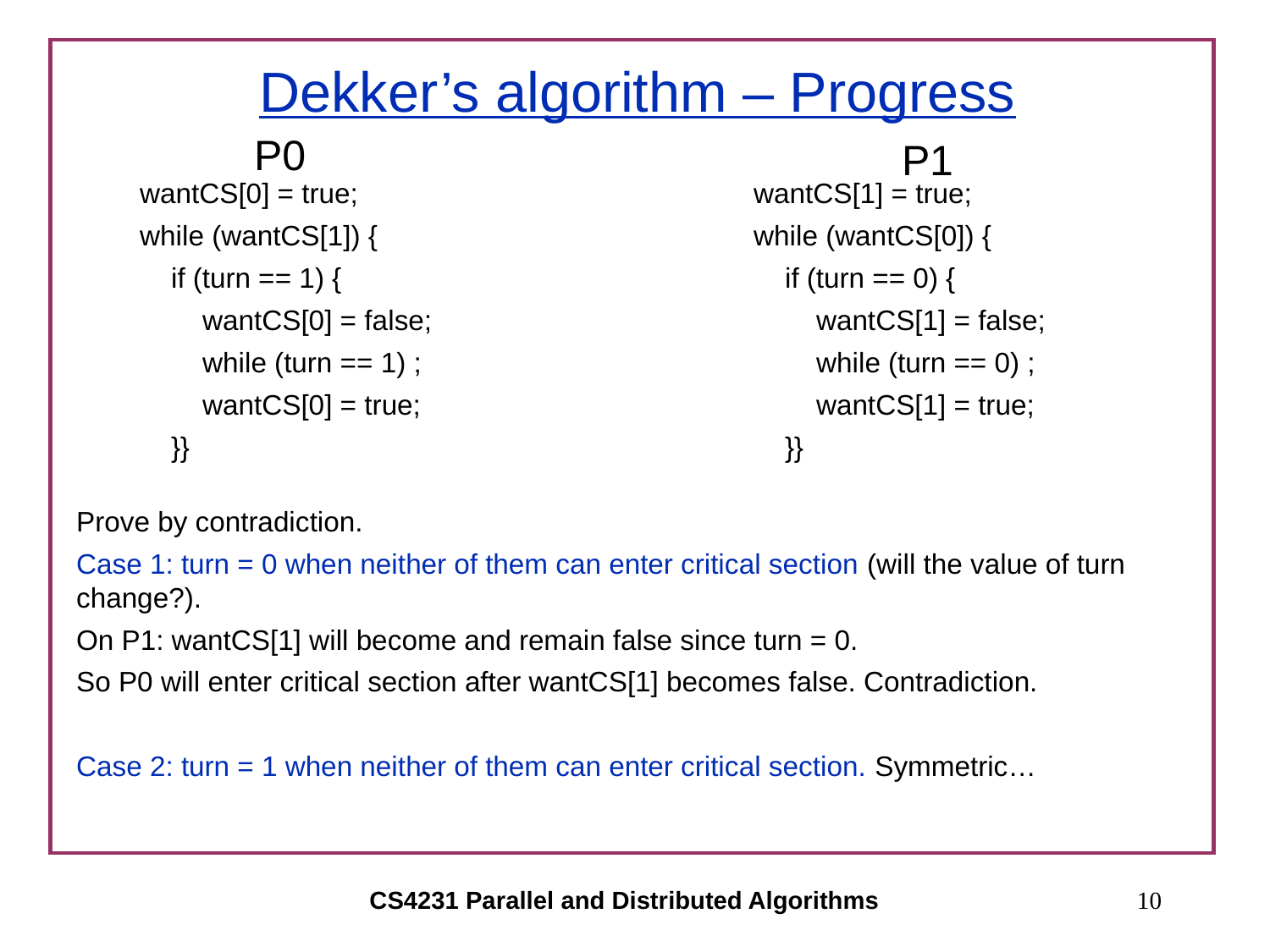

# Dekker’s algorithm – Progress
P0
P1
wantCS[0] = true;
while (wantCS[1]) {
    if (turn == 1) {
        wantCS[0] = false;
        while (turn == 1) ;
        wantCS[0] = true;
    }}
wantCS[1] = true;
while (wantCS[0]) {
    if (turn == 0) {
        wantCS[1] = false;
        while (turn == 0) ;
        wantCS[1] = true;
    }}
Prove by contradiction.
Case 1: turn = 0 when neither of them can enter critical section (will the value of turn change?).
On P1: wantCS[1] will become and remain false since turn = 0.
So P0 will enter critical section after wantCS[1] becomes false. Contradiction.

Case 2: turn = 1 when neither of them can enter critical section. Symmetric…
CS4231 Parallel and Distributed Algorithms
10